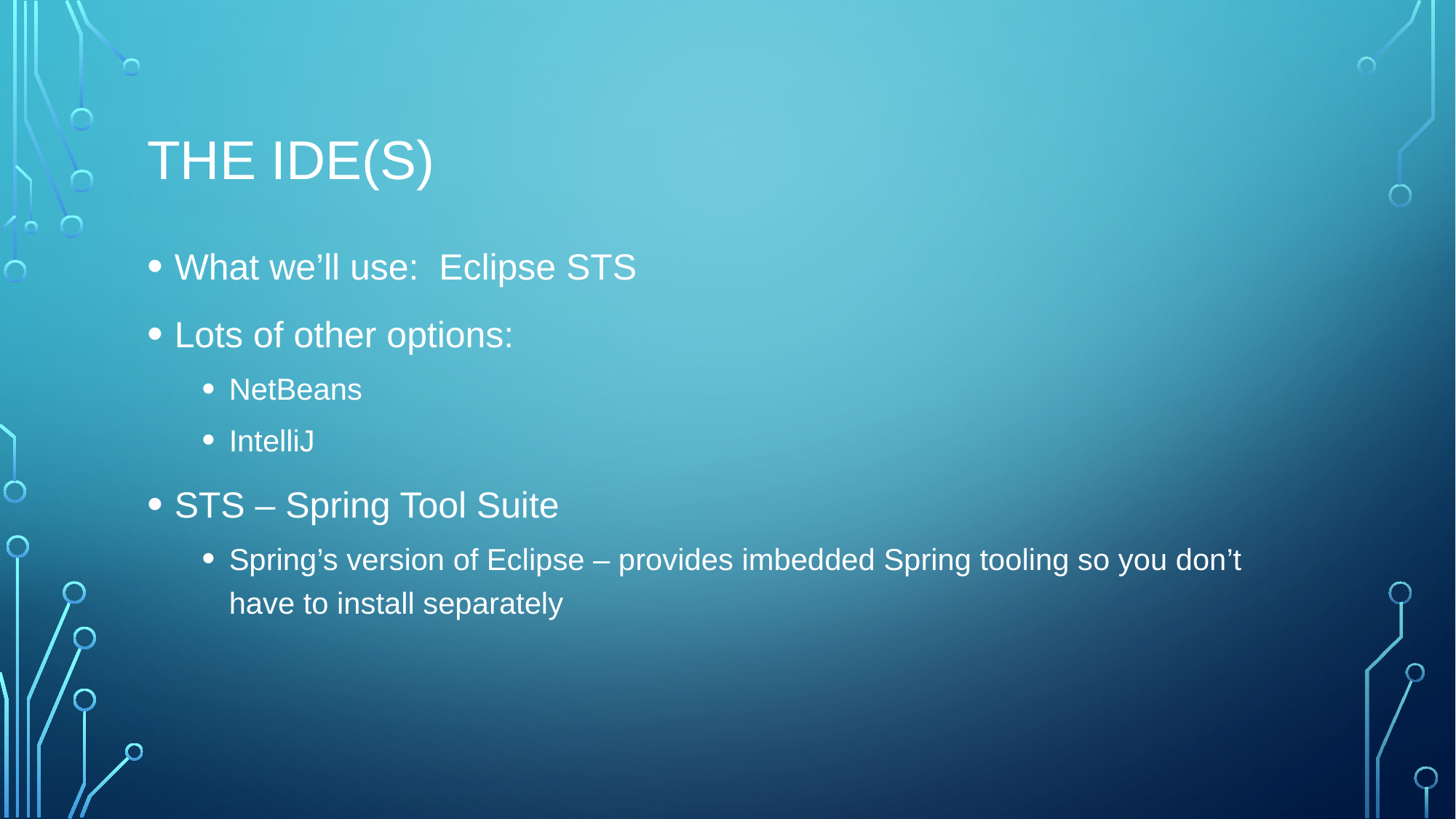

# The ide(s)
What we’ll use:  Eclipse STS
Lots of other options:
NetBeans
IntelliJ
STS – Spring Tool Suite
Spring’s version of Eclipse – provides imbedded Spring tooling so you don’t have to install separately